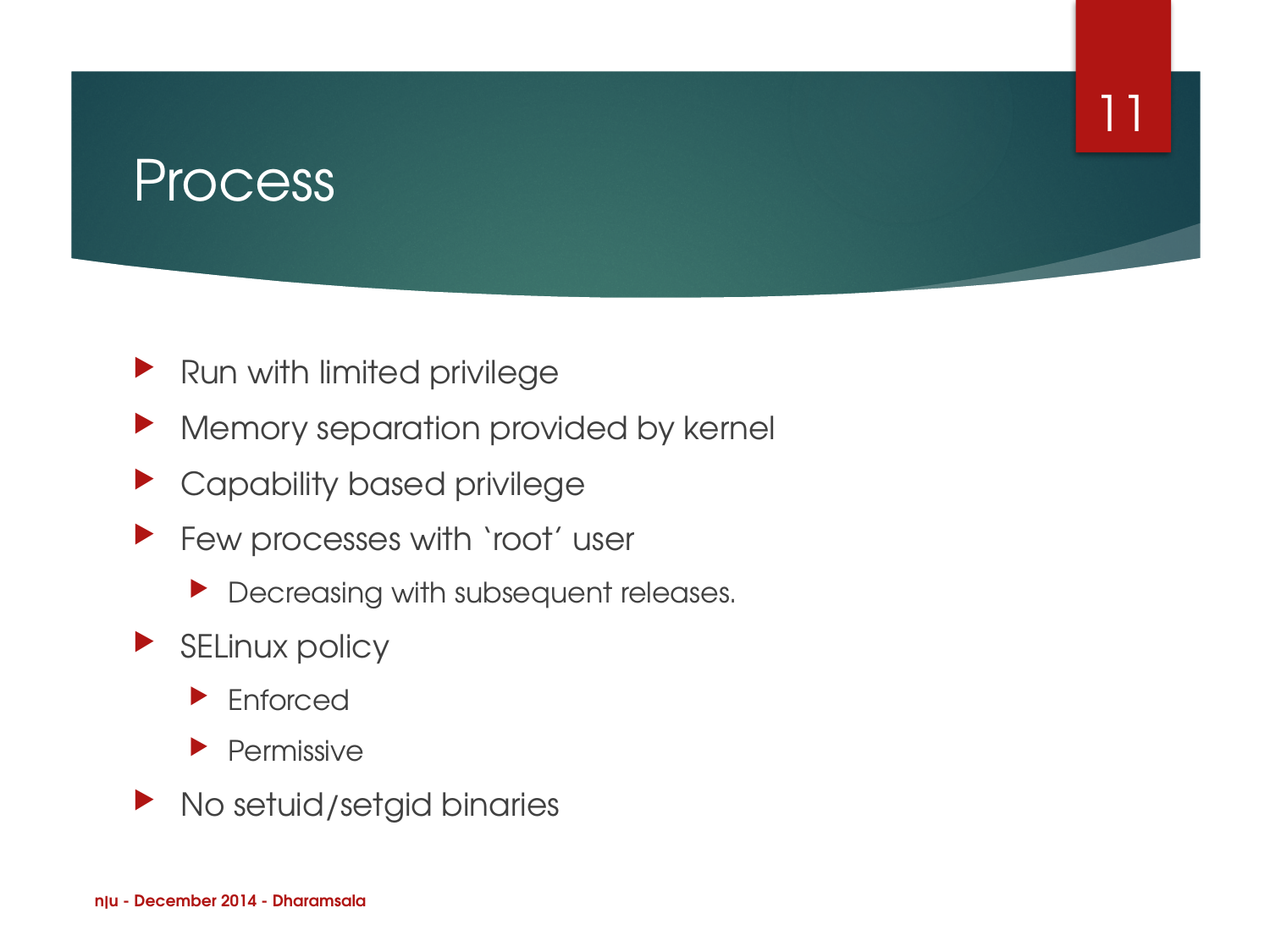

11
# Process
Run with limited privilege
Memory separation provided by kernel
Capability based privilege
Few processes with ‘root’ user
Decreasing with subsequent releases.
SELinux policy
Enforced
Permissive
No setuid/setgid binaries
n|u - December 2014 - Dharamsala